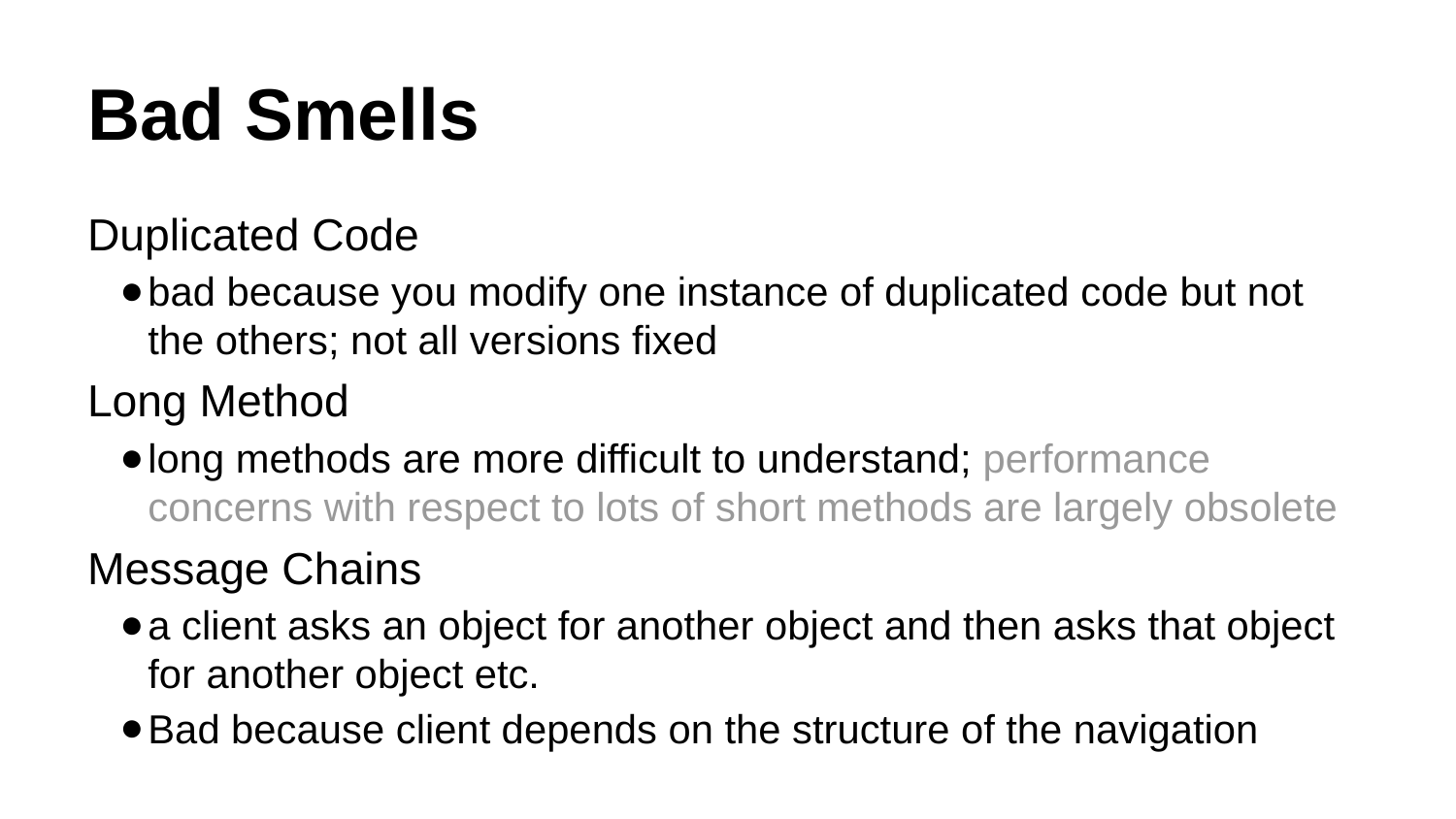

# Bad Smells
Duplicated Code
bad because you modify one instance of duplicated code but not the others; not all versions fixed
Long Method
long methods are more difficult to understand; performance concerns with respect to lots of short methods are largely obsolete
Message Chains
a client asks an object for another object and then asks that object for another object etc.
Bad because client depends on the structure of the navigation